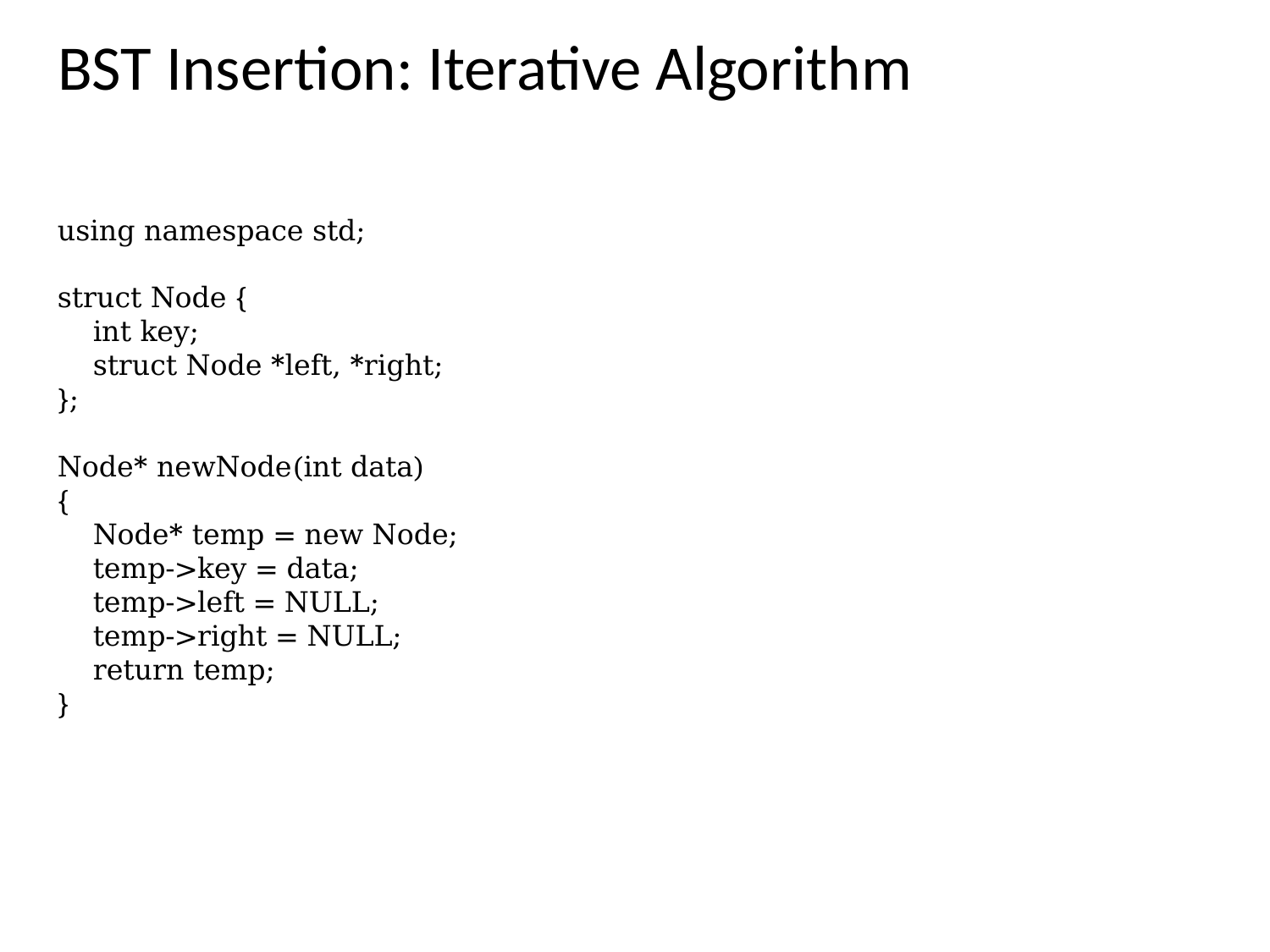

BST Insertion: Iterative Algorithm
using namespace std;

struct Node {
    int key;
    struct Node *left, *right;
};

Node* newNode(int data)
{
    Node* temp = new Node;
    temp->key = data;
    temp->left = NULL;
    temp->right = NULL;
    return temp;
}